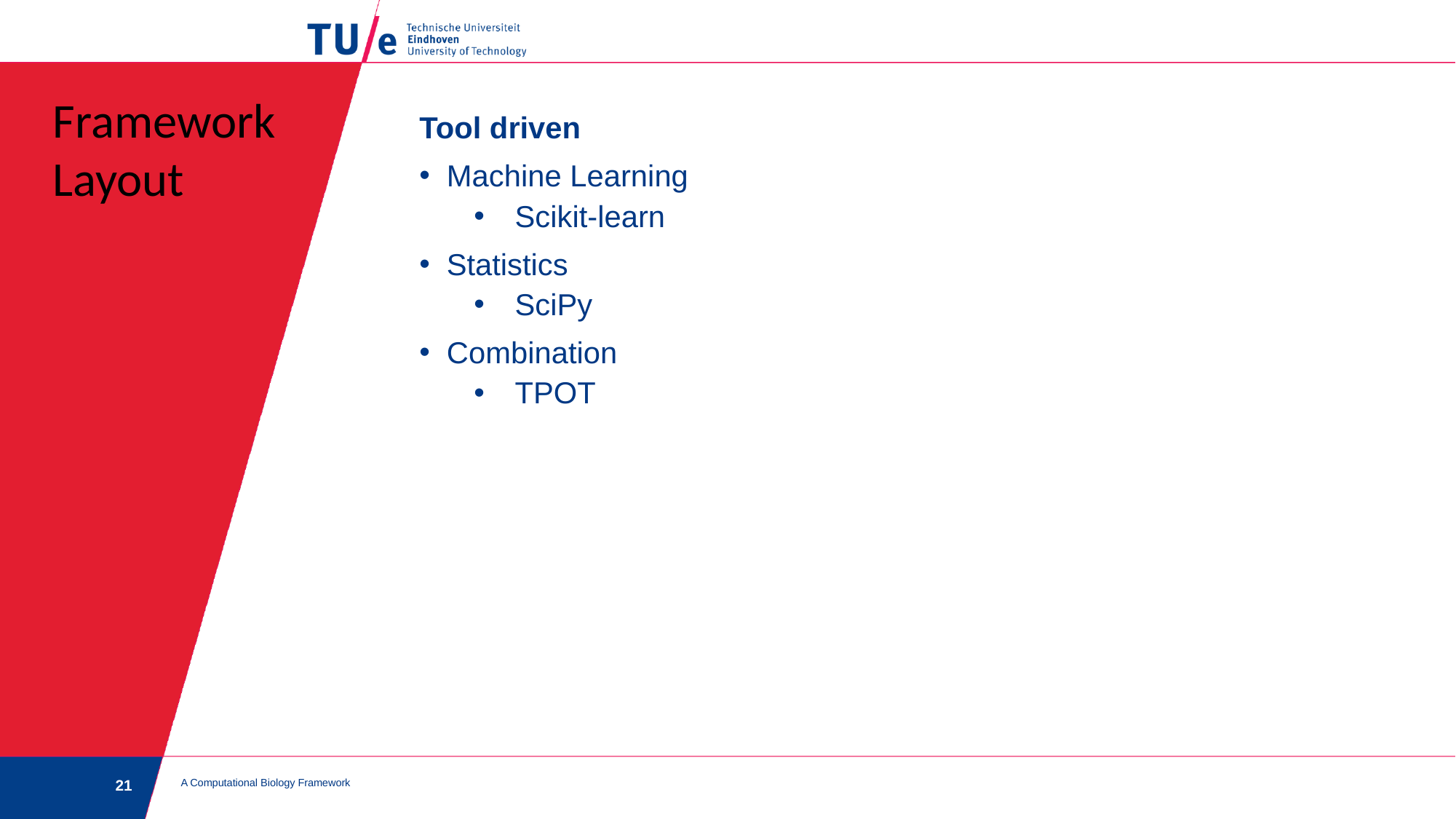

Framework
Layout
Tool driven
Machine Learning
Scikit-learn
Statistics
SciPy
Combination
TPOT

A Computational Biology Framework